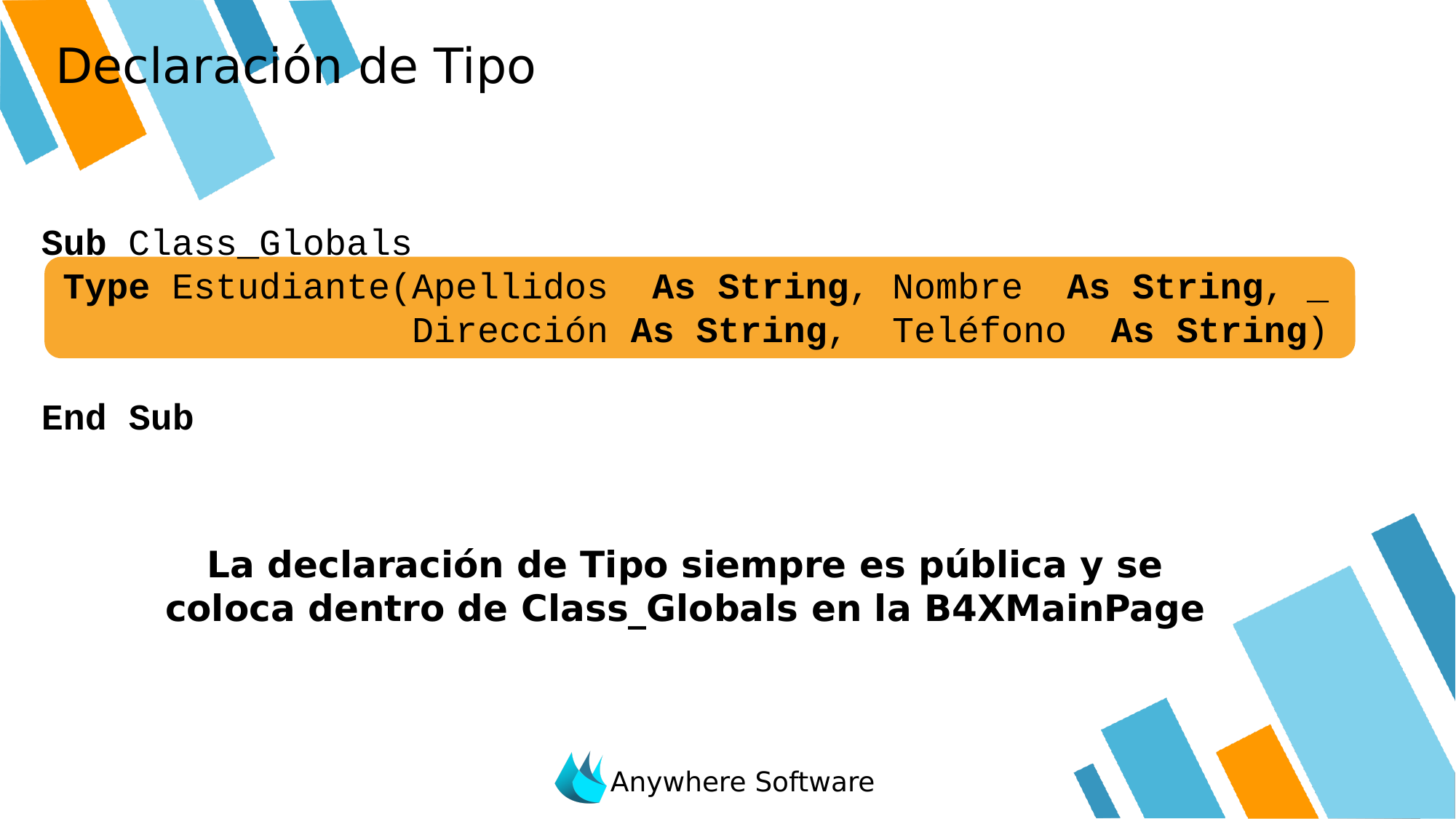

# Declaración de Tipo
Sub Class_Globals
	Type Estudiante(Apellidos  As String, Nombre  As String, _
						  Dirección As String,  Teléfono  As String)

End Sub

La declaración de Tipo siempre es pública y se coloca dentro de Class_Globals en la B4XMainPage